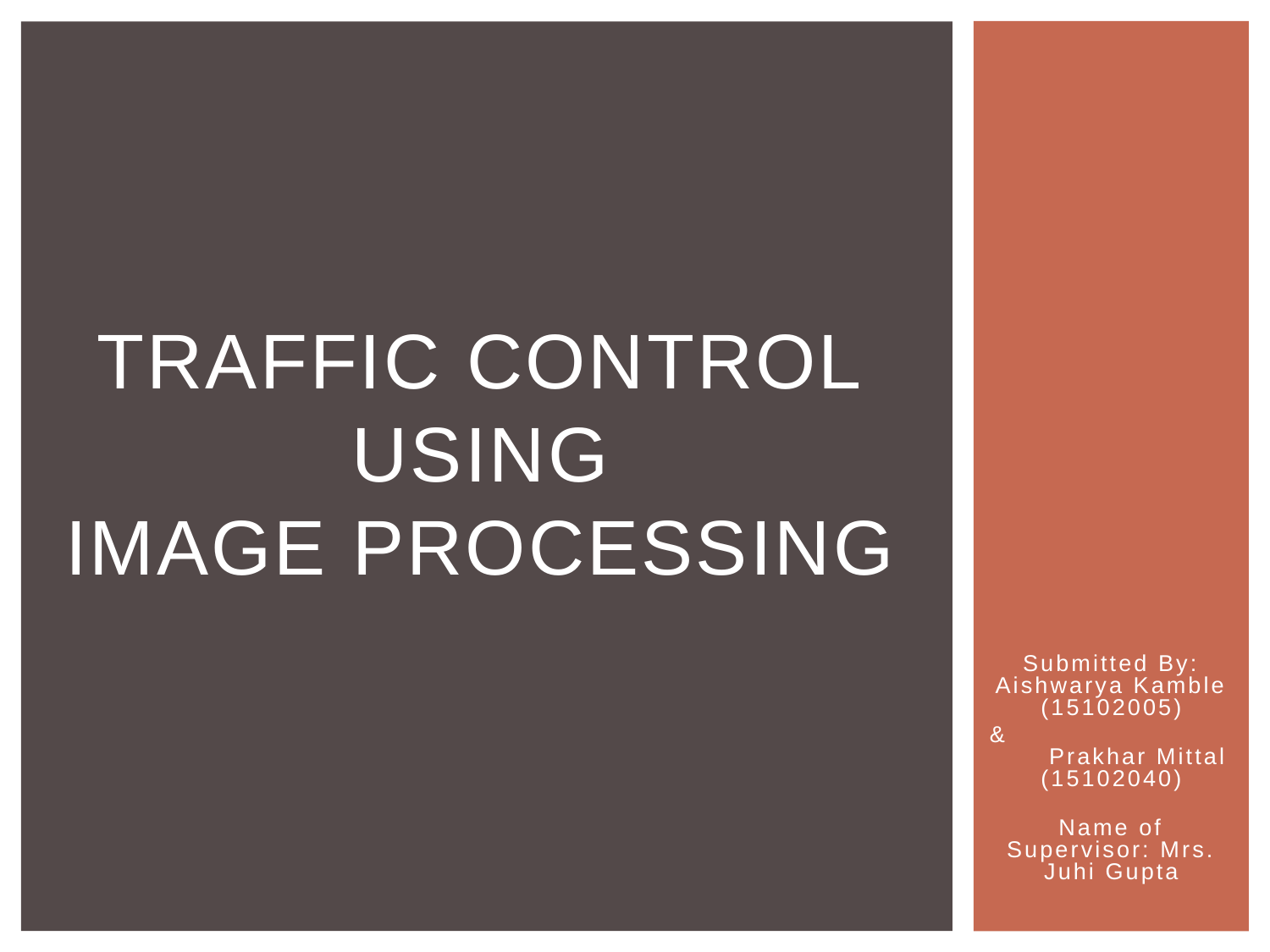

# TRAFFIC CONTROL USING IMAGE PROCESSING
Submitted By: Aishwarya Kamble (15102005)
&                                Prakhar Mittal (15102040)
                       Name of Supervisor: Mrs. Juhi Gupta